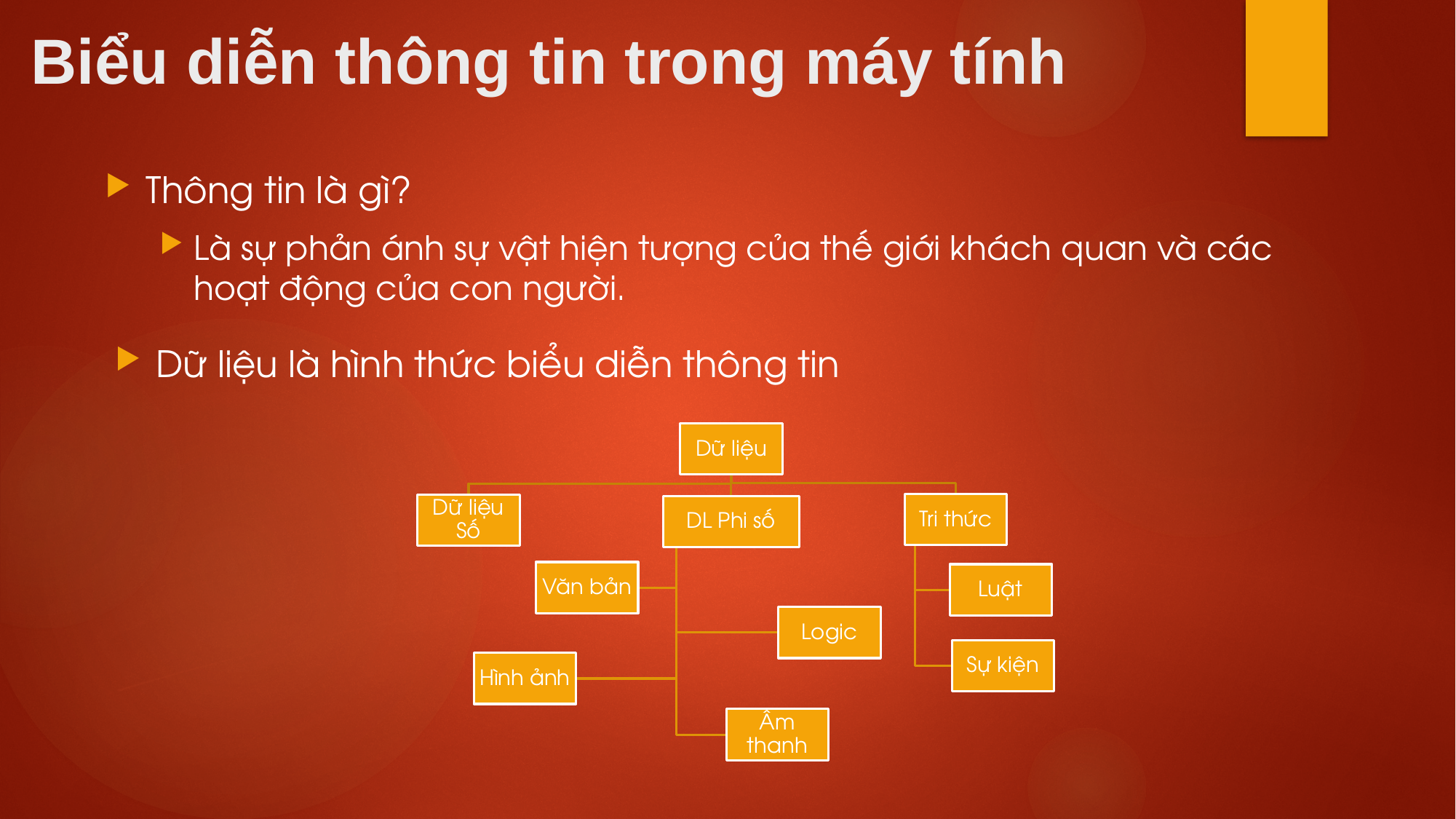

# Biểu diễn thông tin trong máy tính
Thông tin là gì?
Là sự phản ánh sự vật hiện tượng của thế giới khách quan và các hoạt động của con người.
Dữ liệu là hình thức biểu diễn thông tin
Dữ liệu
Dữ liệu Số
DL Phi số
Văn bản
Logic
Âm thanh
Hình ảnh
Tri thức
Luật
Sự kiện